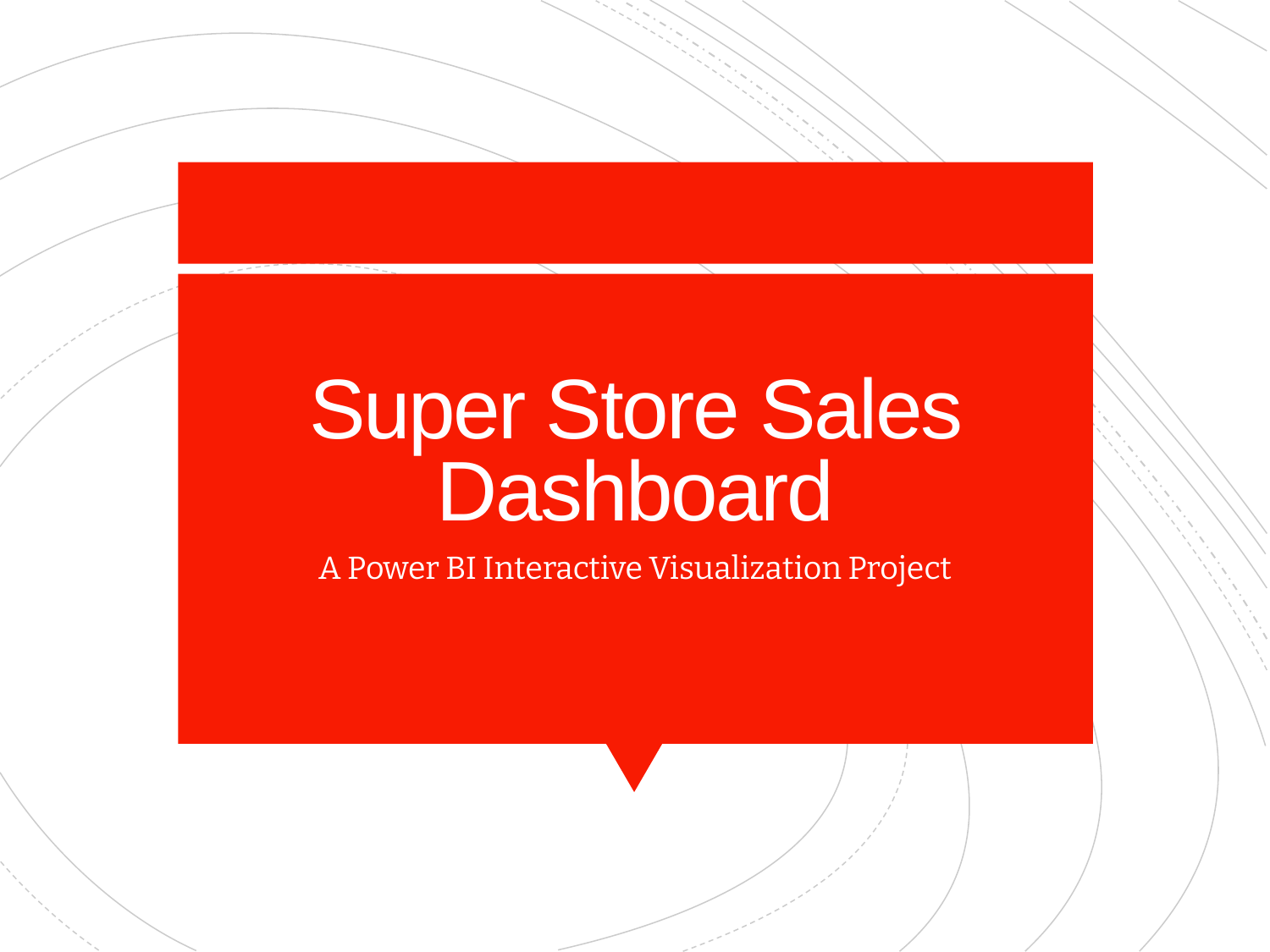

# Super Store Sales Dashboard
A Power BI Interactive Visualization Project